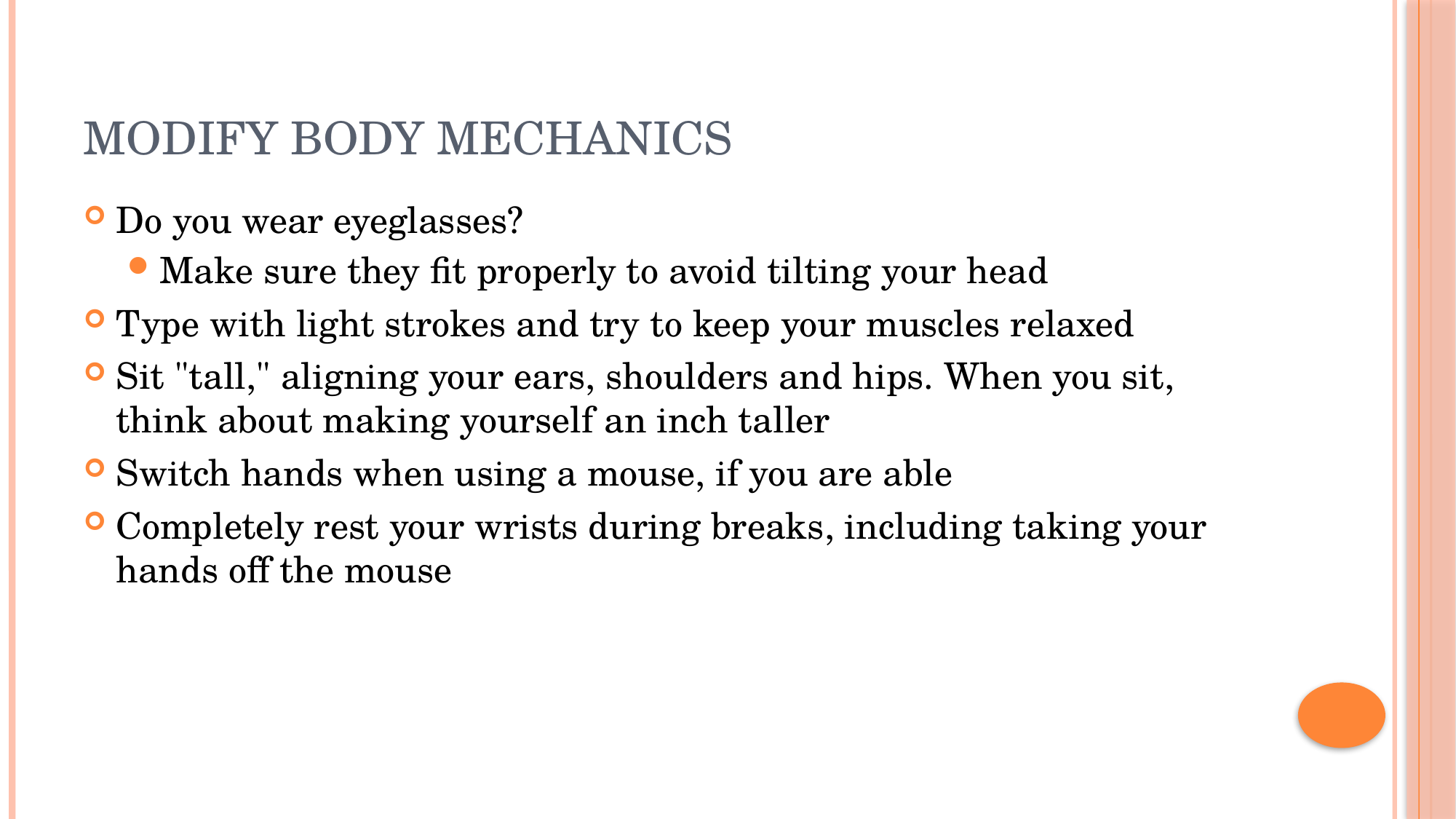

# Modify Body Mechanics
Do you wear eyeglasses?
Make sure they fit properly to avoid tilting your head
Type with light strokes and try to keep your muscles relaxed
Sit "tall," aligning your ears, shoulders and hips. When you sit, think about making yourself an inch taller
Switch hands when using a mouse, if you are able
Completely rest your wrists during breaks, including taking your hands off the mouse